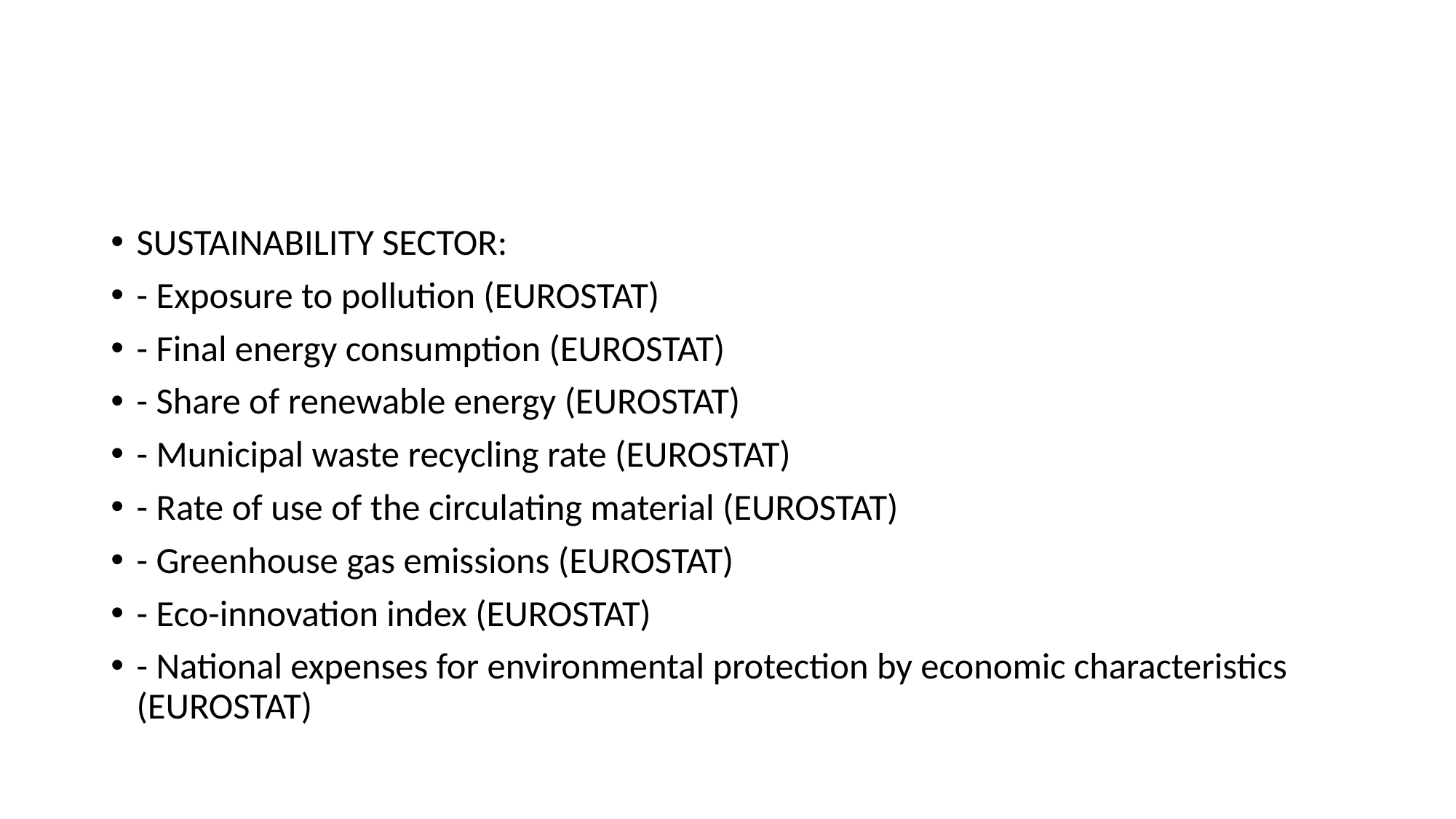

#
SUSTAINABILITY SECTOR:
- Exposure to pollution (EUROSTAT)
- Final energy consumption (EUROSTAT)
- Share of renewable energy (EUROSTAT)
- Municipal waste recycling rate (EUROSTAT)
- Rate of use of the circulating material (EUROSTAT)
- Greenhouse gas emissions (EUROSTAT)
- Eco-innovation index (EUROSTAT)
- National expenses for environmental protection by economic characteristics (EUROSTAT)